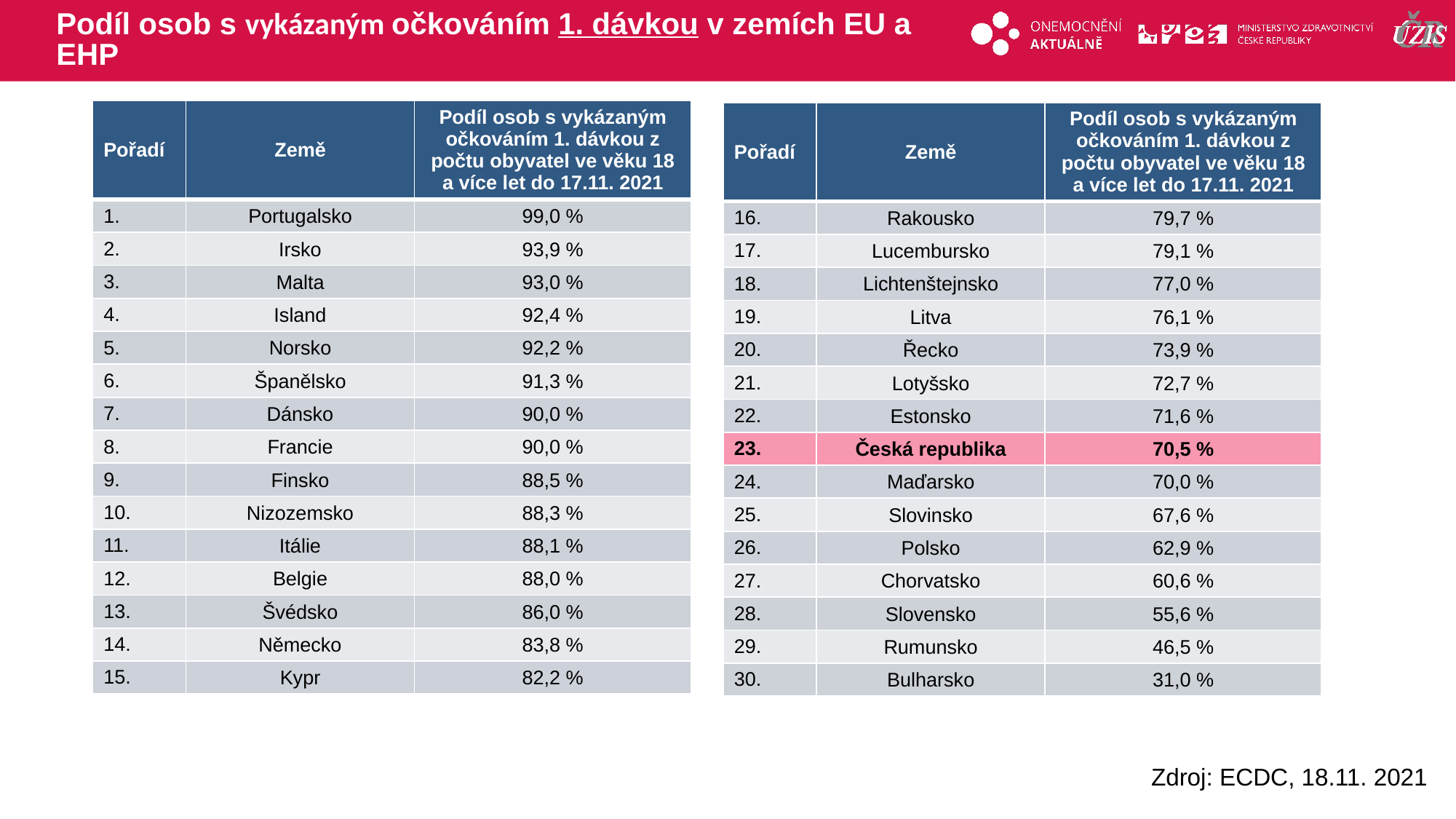

# Podíl osob s vykázaným očkováním 1. dávkou v zemích EU a EHP
| Pořadí | Země | Podíl osob s vykázaným očkováním 1. dávkou z počtu obyvatel ve věku 18 a více let do 17.11. 2021 |
| --- | --- | --- |
| 1. | Portugalsko | 99,0 % |
| 2. | Irsko | 93,9 % |
| 3. | Malta | 93,0 % |
| 4. | Island | 92,4 % |
| 5. | Norsko | 92,2 % |
| 6. | Španělsko | 91,3 % |
| 7. | Dánsko | 90,0 % |
| 8. | Francie | 90,0 % |
| 9. | Finsko | 88,5 % |
| 10. | Nizozemsko | 88,3 % |
| 11. | Itálie | 88,1 % |
| 12. | Belgie | 88,0 % |
| 13. | Švédsko | 86,0 % |
| 14. | Německo | 83,8 % |
| 15. | Kypr | 82,2 % |
| Pořadí | Země | Podíl osob s vykázaným očkováním 1. dávkou z počtu obyvatel ve věku 18 a více let do 17.11. 2021 |
| --- | --- | --- |
| 16. | Rakousko | 79,7 % |
| 17. | Lucembursko | 79,1 % |
| 18. | Lichtenštejnsko | 77,0 % |
| 19. | Litva | 76,1 % |
| 20. | Řecko | 73,9 % |
| 21. | Lotyšsko | 72,7 % |
| 22. | Estonsko | 71,6 % |
| 23. | Česká republika | 70,5 % |
| 24. | Maďarsko | 70,0 % |
| 25. | Slovinsko | 67,6 % |
| 26. | Polsko | 62,9 % |
| 27. | Chorvatsko | 60,6 % |
| 28. | Slovensko | 55,6 % |
| 29. | Rumunsko | 46,5 % |
| 30. | Bulharsko | 31,0 % |
Zdroj: ECDC, 18.11. 2021